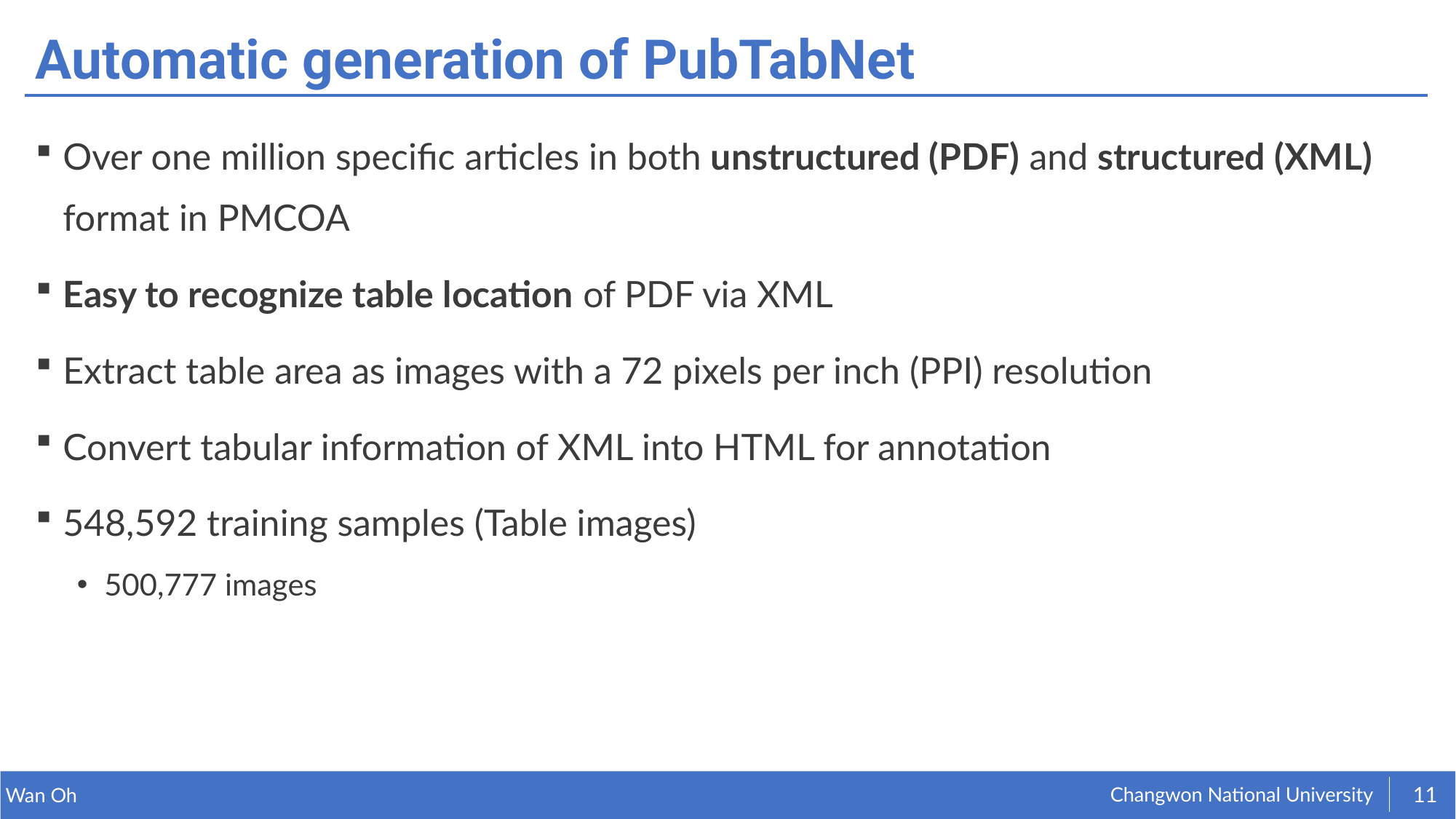

# Automatic generation of PubTabNet
Over one million specific articles in both unstructured (PDF) and structured (XML) format in PMCOA
Easy to recognize table location of PDF via XML
Extract table area as images with a 72 pixels per inch (PPI) resolution
Convert tabular information of XML into HTML for annotation
548,592 training samples (Table images)
500,777 images

11